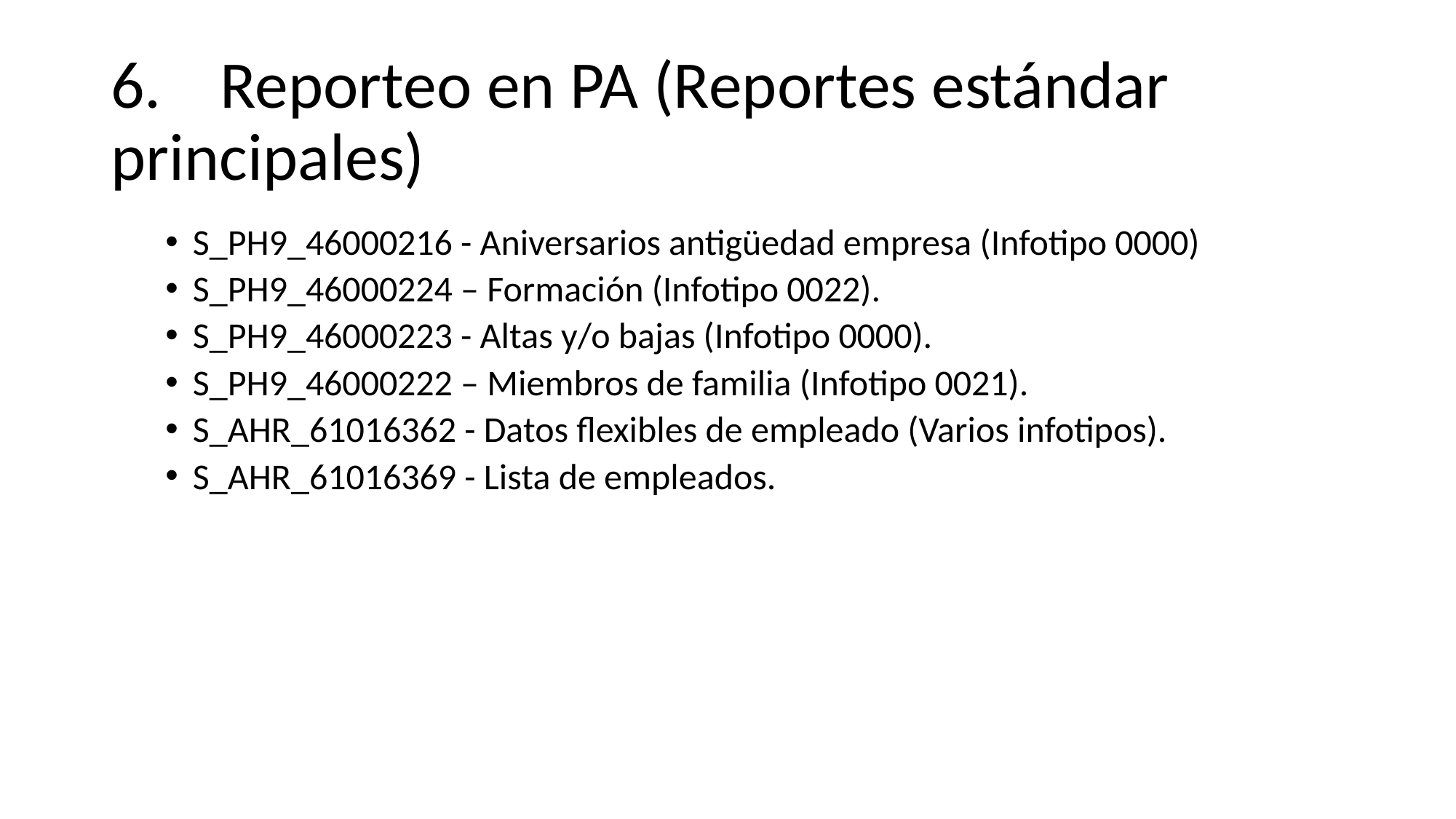

# 6.	Reporteo en PA (Reportes estándar principales)
S_PH9_46000216 - Aniversarios antigüedad empresa (Infotipo 0000)
S_PH9_46000224 – Formación (Infotipo 0022).
S_PH9_46000223 - Altas y/o bajas (Infotipo 0000).
S_PH9_46000222 – Miembros de familia (Infotipo 0021).
S_AHR_61016362 - Datos flexibles de empleado (Varios infotipos).
S_AHR_61016369 - Lista de empleados.